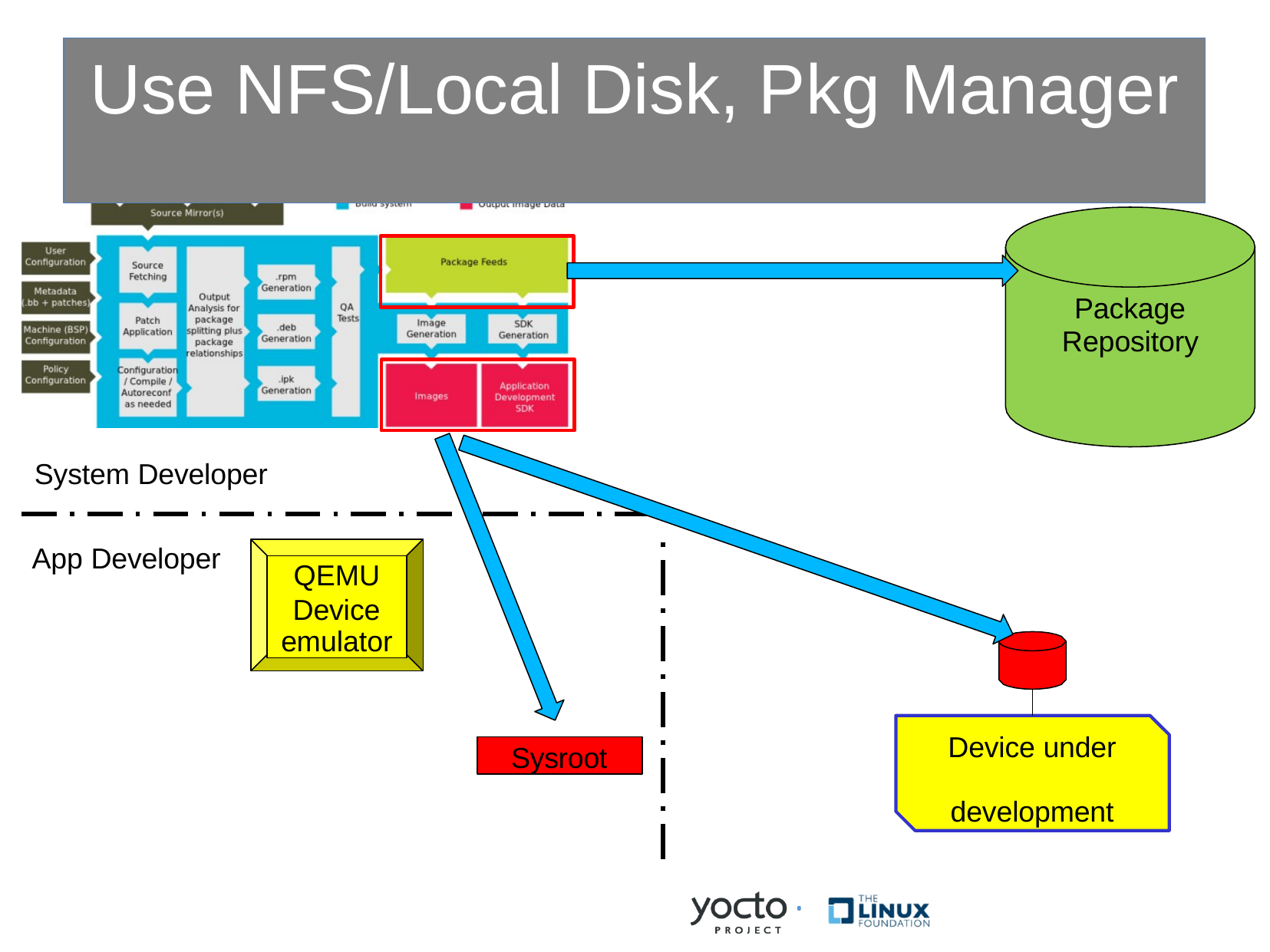

# Use NFS/Local Disk, Pkg Manager

Package  Repository

System Developer

App Developer

QEMU
Device  emulator

Device under  development
Sysroot